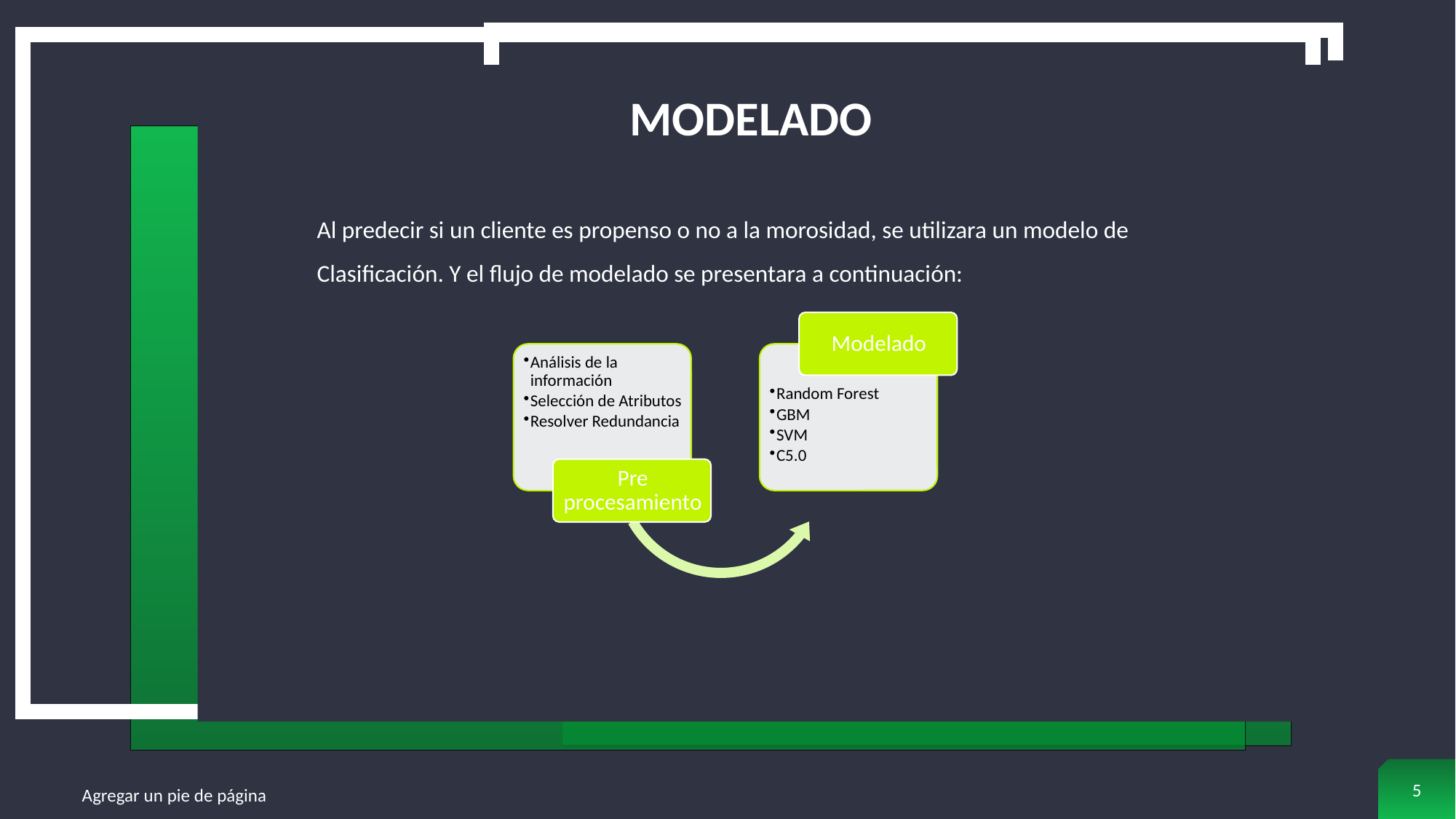

# Modelado
Al predecir si un cliente es propenso o no a la morosidad, se utilizara un modelo de Clasificación. Y el flujo de modelado se presentara a continuación:

Análisis de la información
Selección de Atributos
Resolver Redundancia
Pre procesamiento
Random Forest
GBM
SVM
C5.0
Modelado
5
Agregar un pie de página